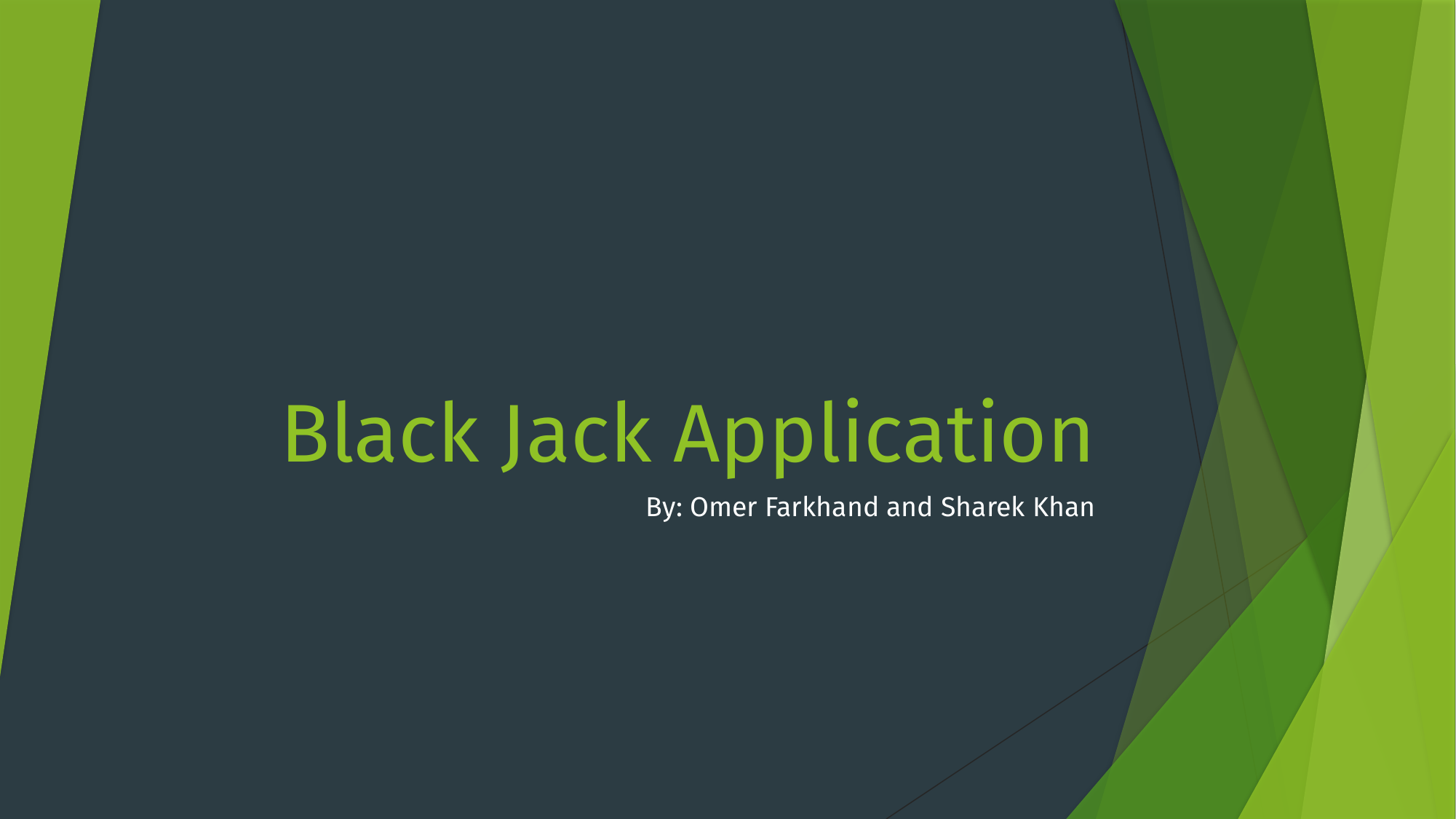

# Black Jack Application
By: Omer Farkhand and Sharek Khan